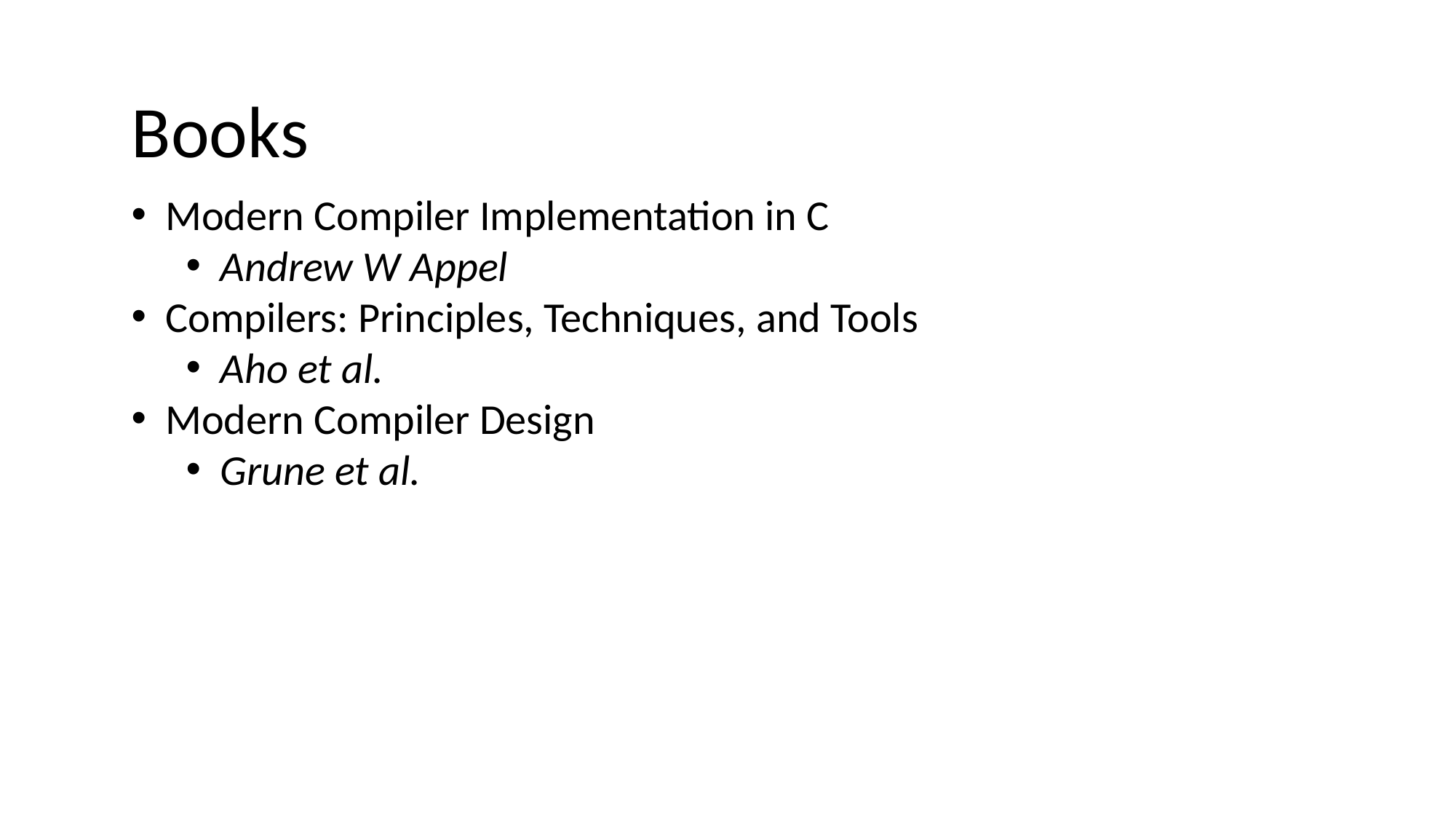

Books
Modern Compiler Implementation in C
Andrew W Appel
Compilers: Principles, Techniques, and Tools
Aho et al.
Modern Compiler Design
Grune et al.